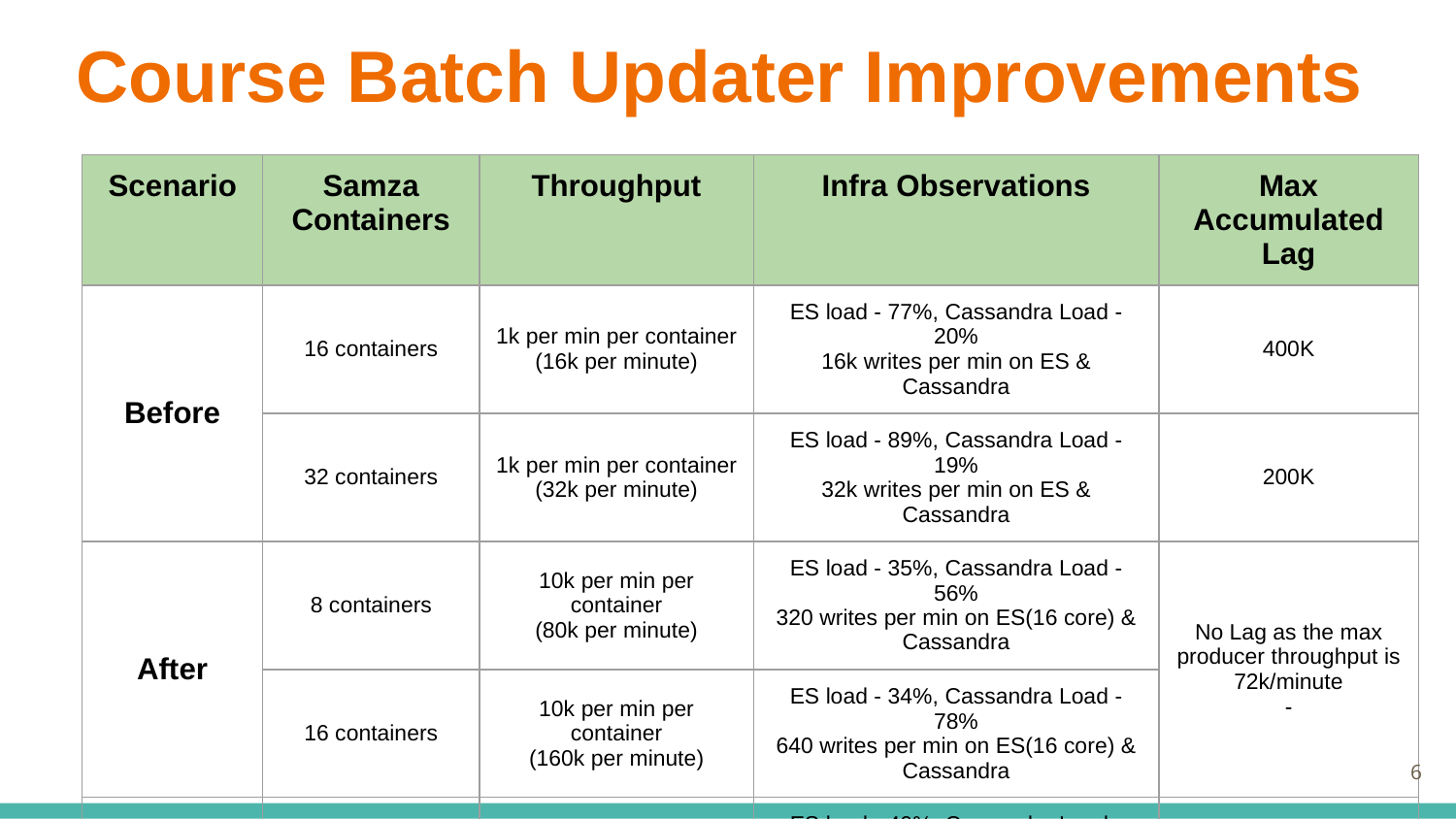

# Course Batch Updater Improvements
| Scenario | Samza Containers | Throughput | Infra Observations | Max Accumulated Lag |
| --- | --- | --- | --- | --- |
| Before | 16 containers | 1k per min per container (16k per minute) | ES load - 77%, Cassandra Load - 20% 16k writes per min on ES & Cassandra | 400K |
|  | 32 containers | 1k per min per container (32k per minute) | ES load - 89%, Cassandra Load - 19% 32k writes per min on ES & Cassandra | 200K |
| After | 8 containers | 10k per min per container (80k per minute) | ES load - 35%, Cassandra Load - 56% 320 writes per min on ES(16 core) & Cassandra | No Lag as the max producer throughput is 72k/minute - |
|  | 16 containers | 10k per min per container (160k per minute) | ES load - 34%, Cassandra Load - 78% 640 writes per min on ES(16 core) & Cassandra |  |
| With Soak Test | 16 containers | 8-9k per min per container (70k per minute) | ES load - 40%, Cassandra Load - 77.4% 280 writes per min on ES & Cassandra | 72k |
6